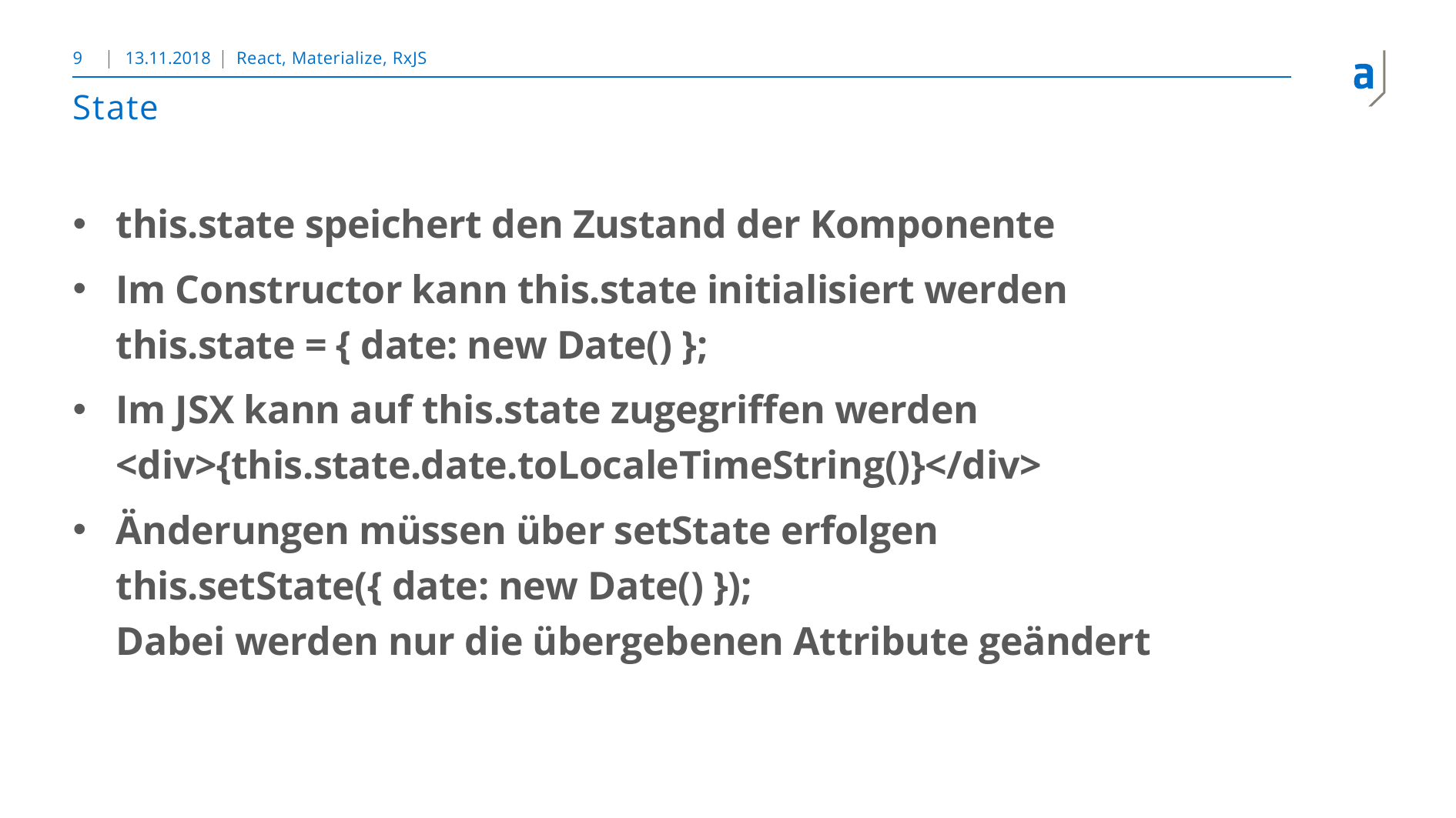

9
13.11.2018
React, Materialize, RxJS
# State
this.state speichert den Zustand der Komponente
Im Constructor kann this.state initialisiert werden
this.state = { date: new Date() };
Im JSX kann auf this.state zugegriffen werden
<div>{this.state.date.toLocaleTimeString()}</div>
Änderungen müssen über setState erfolgen
this.setState({ date: new Date() });
Dabei werden nur die übergebenen Attribute geändert